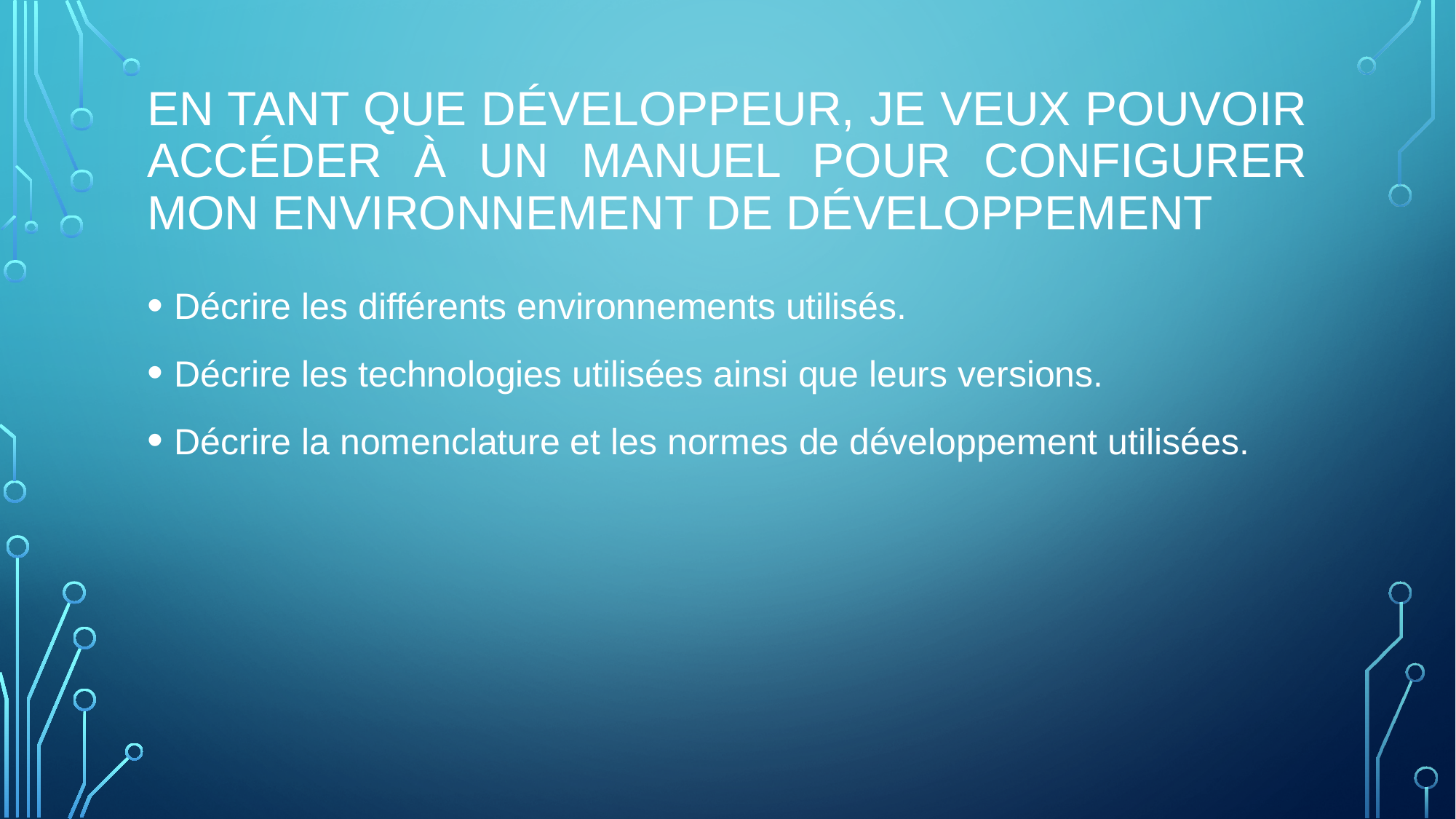

# En tant que développeur, je veux pouvoir accéder à un manuel pour configurer mon environnement de développement
Décrire les différents environnements utilisés.
Décrire les technologies utilisées ainsi que leurs versions.
Décrire la nomenclature et les normes de développement utilisées.